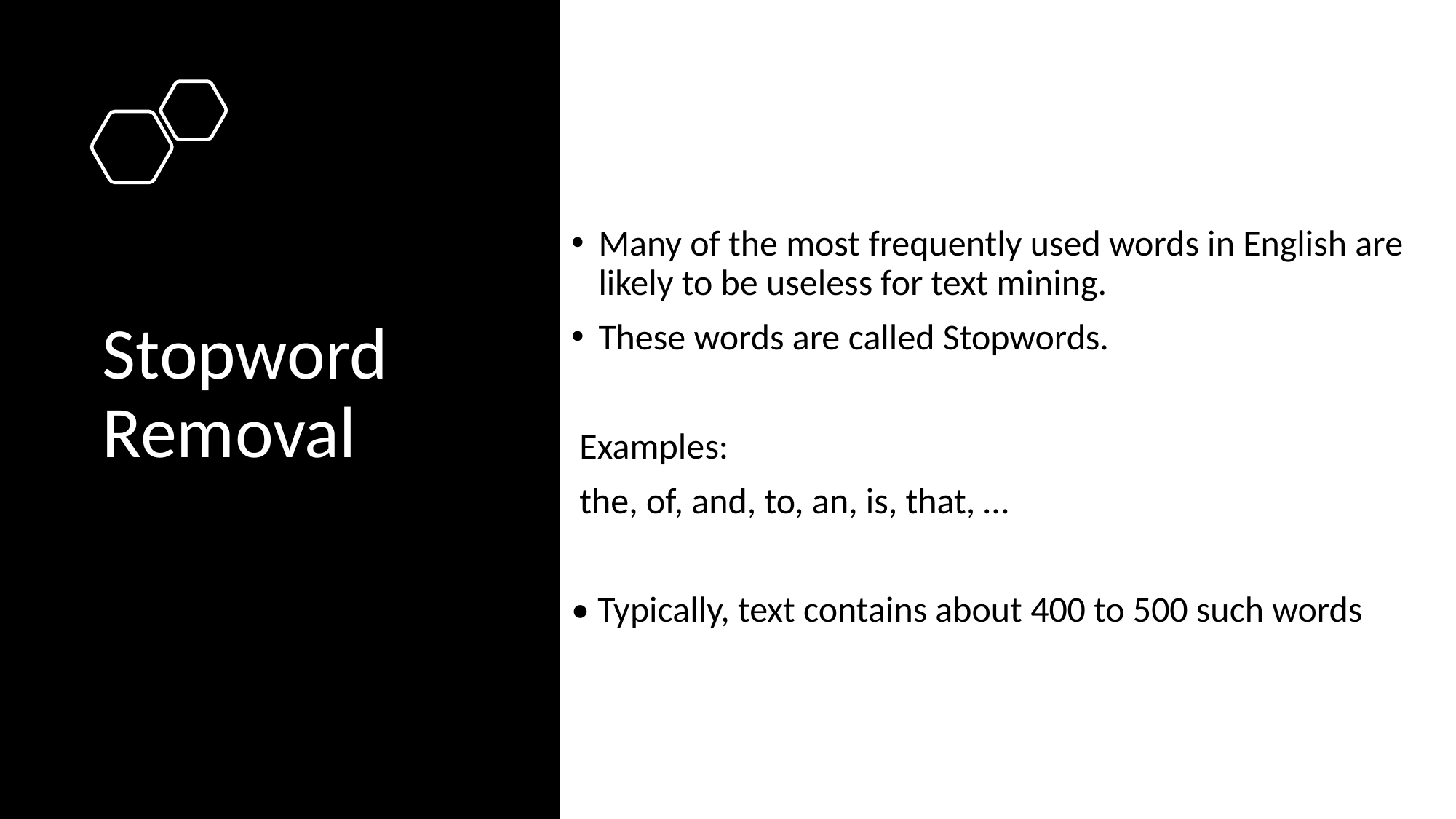

Many of the most frequently used words in English are likely to be useless for text mining.
These words are called Stopwords.

 Examples:
 the, of, and, to, an, is, that, …

• Typically, text contains about 400 to 500 such words

# Stopword Removal